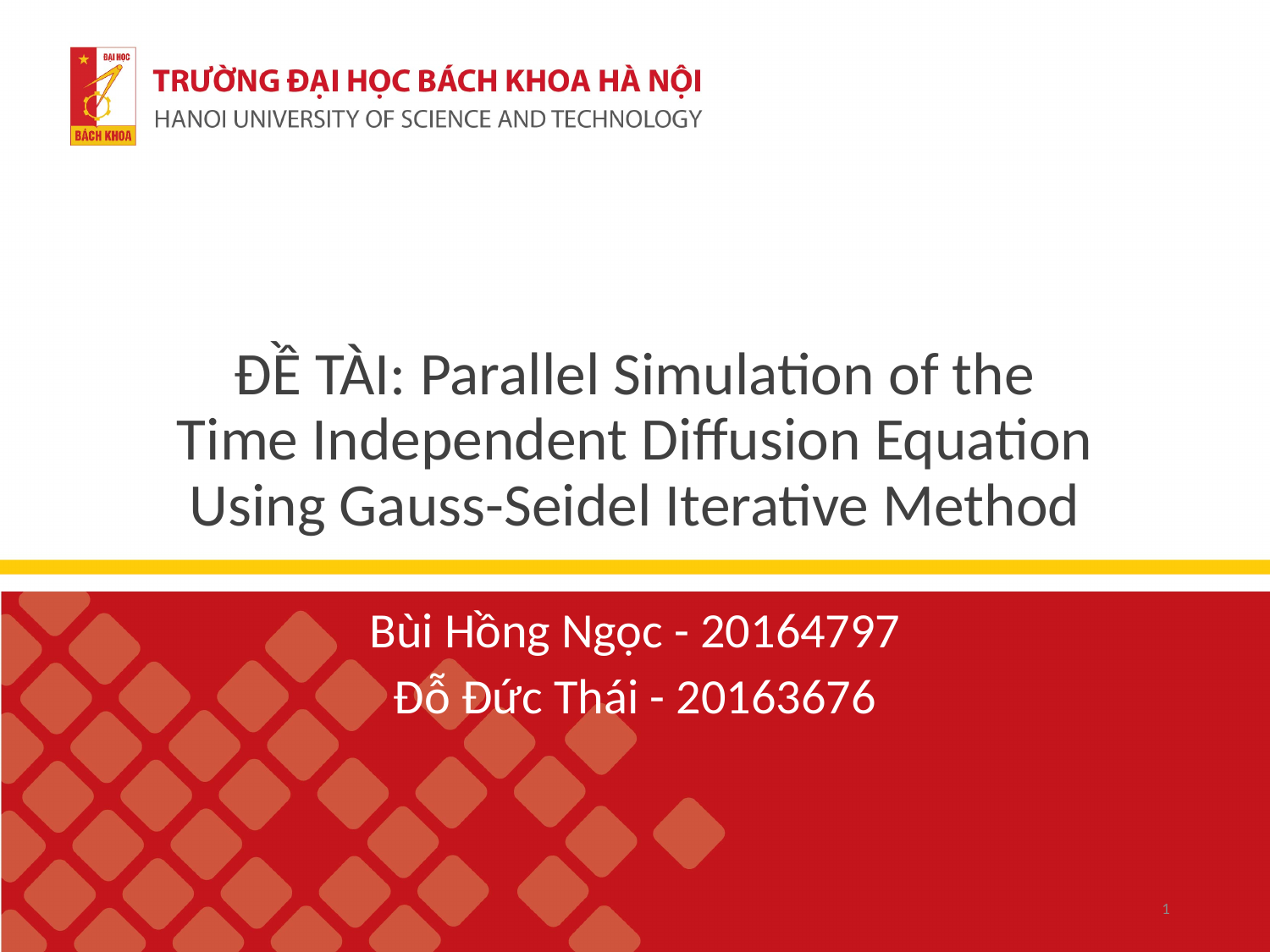

# ĐỀ TÀI: Parallel Simulation of the Time Independent Diffusion Equation Using Gauss-Seidel Iterative Method
Bùi Hồng Ngọc - 20164797
Đỗ Đức Thái - 20163676
1